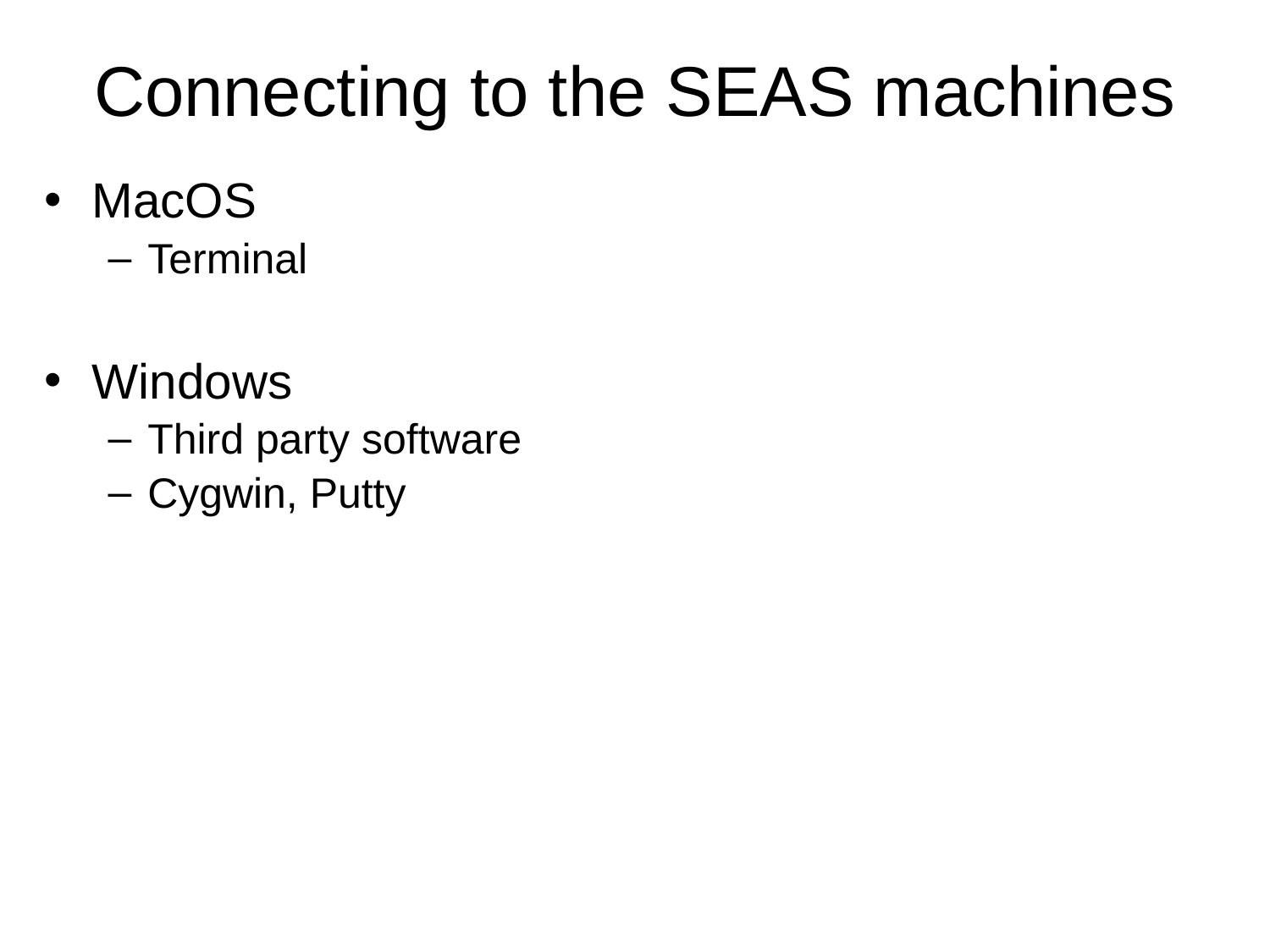

# Connecting to the SEAS machines
MacOS
Terminal

Windows
Third party software
Cygwin, Putty